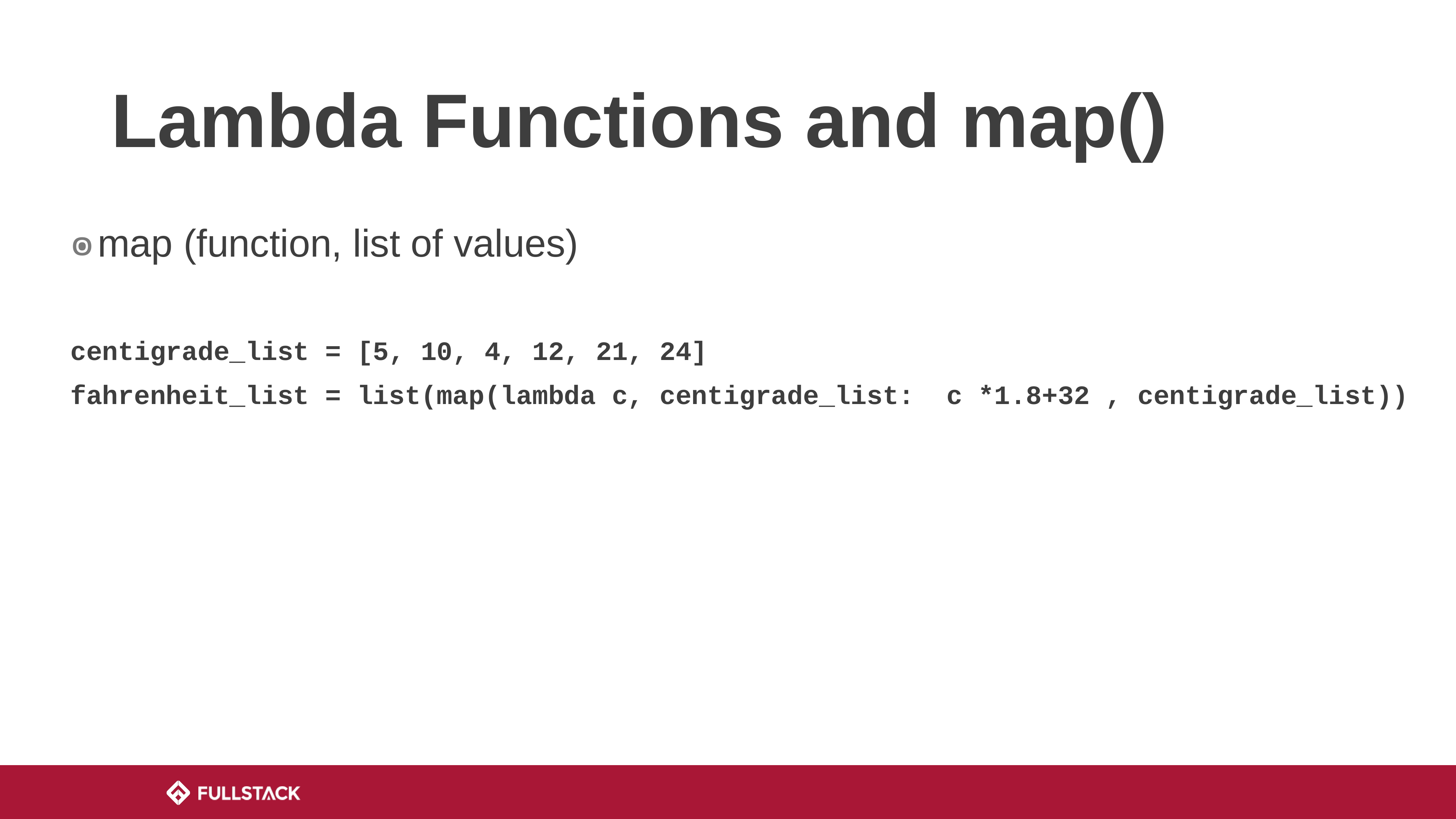

# Lambda Functions and map()
map (function, list of values)

centigrade_list = [5, 10, 4, 12, 21, 24]
fahrenheit_list = list(map(lambda c, centigrade_list:  c *1.8+32 , centigrade_list))